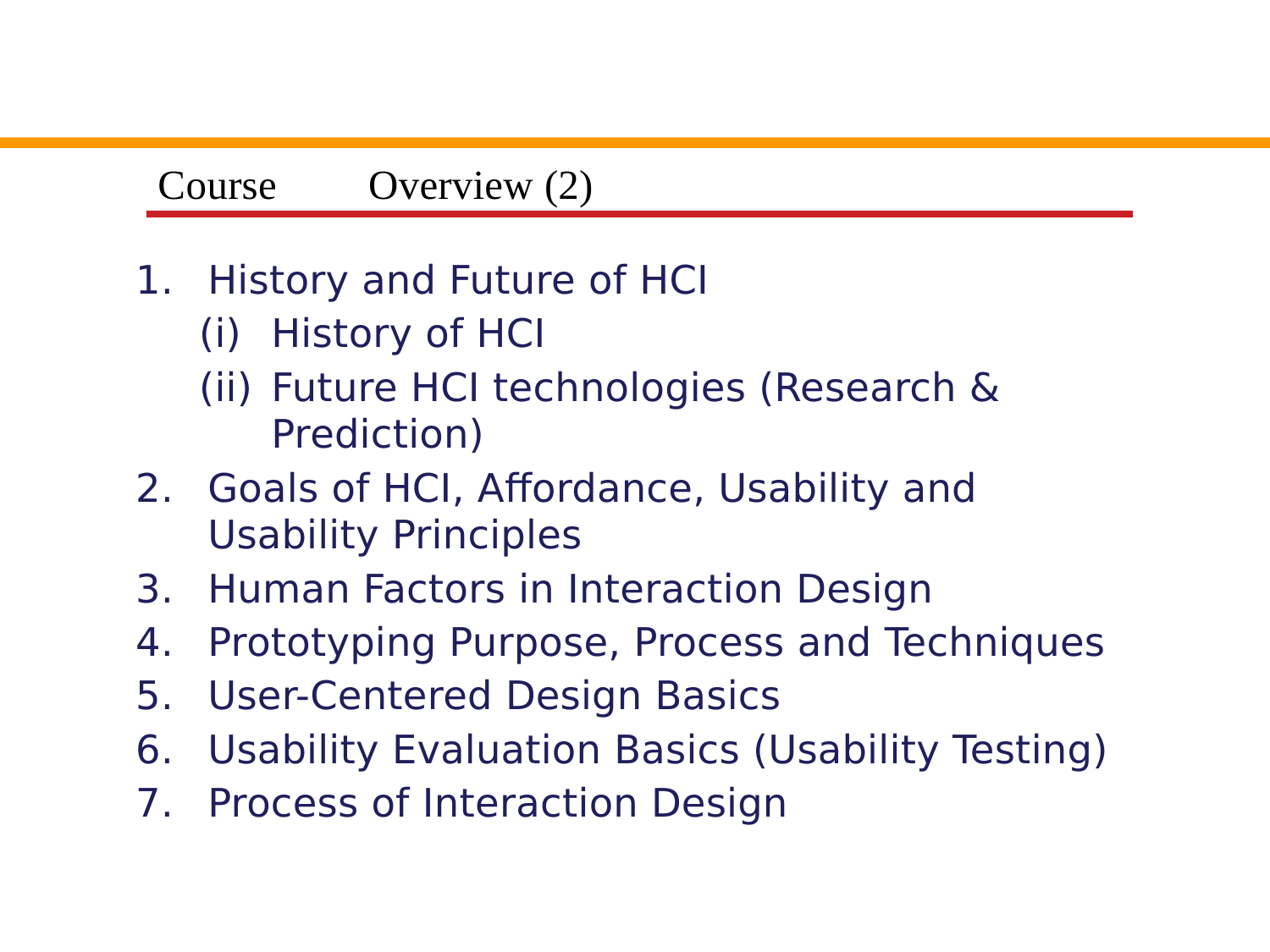

# Course	Overview (2)

1.	History and Future of HCI
(i)	History of HCI
(ii)	Future HCI technologies (Research & Prediction)
2.	Goals of HCI, Affordance, Usability and Usability Principles
3.	Human Factors in Interaction Design
4.	Prototyping Purpose, Process and Techniques
5.	User-Centered Design Basics
6.	Usability Evaluation Basics (Usability Testing)
7.	Process of Interaction Design